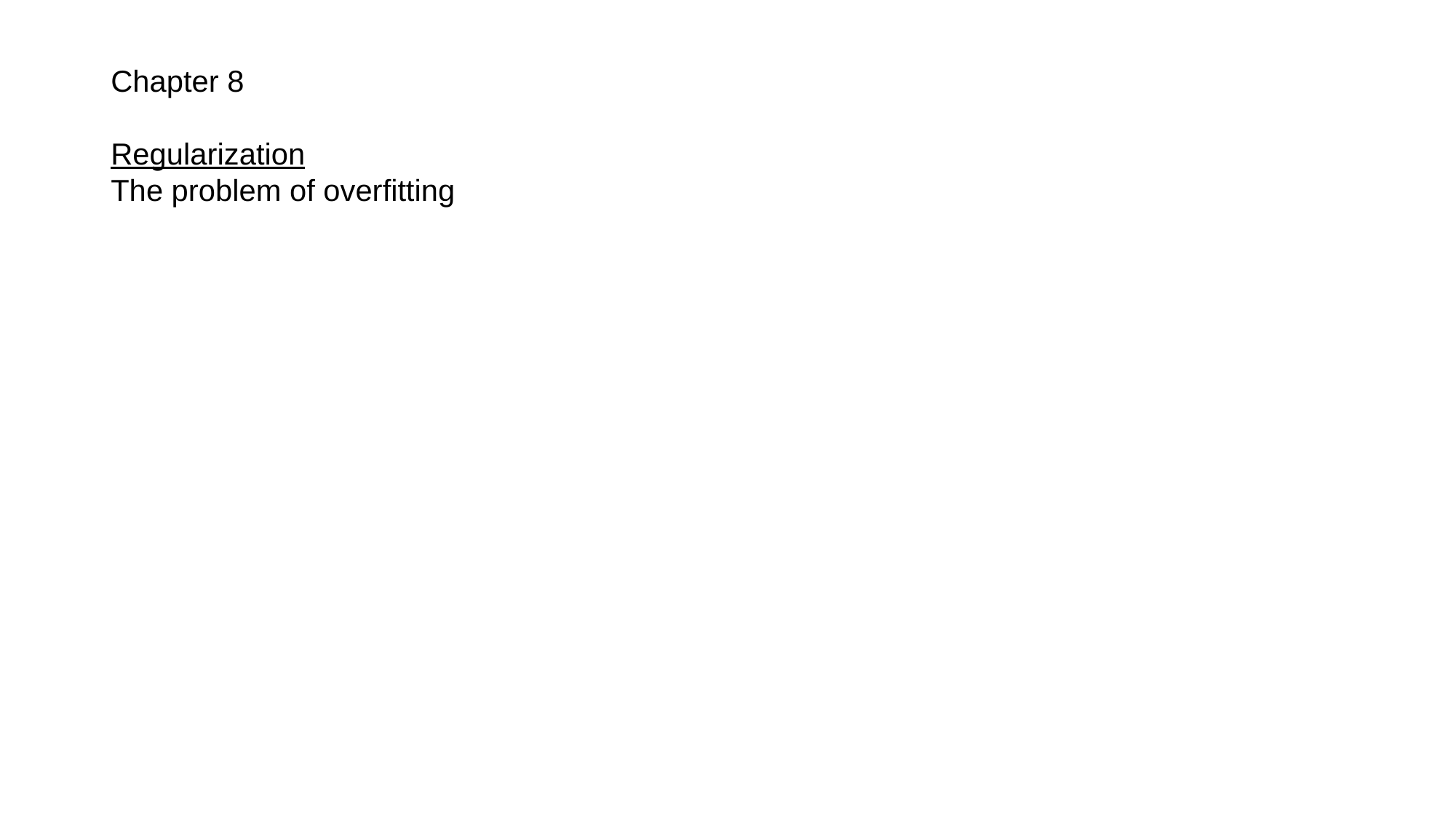

Chapter 8

Regularization
The problem of overfitting